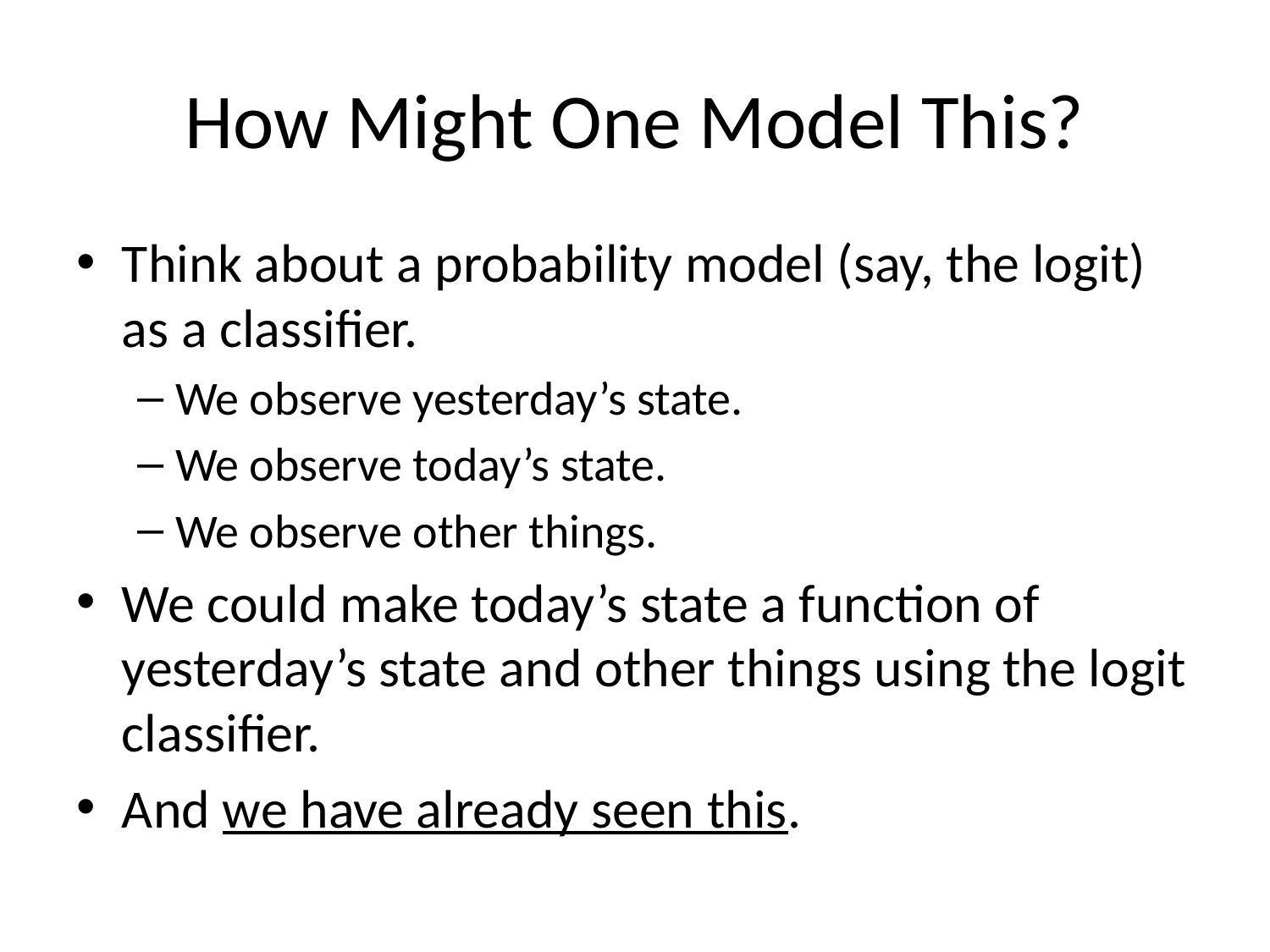

# How Might One Model This?
Think about a probability model (say, the logit) as a classifier.
We observe yesterday’s state.
We observe today’s state.
We observe other things.
We could make today’s state a function of yesterday’s state and other things using the logit classifier.
And we have already seen this.